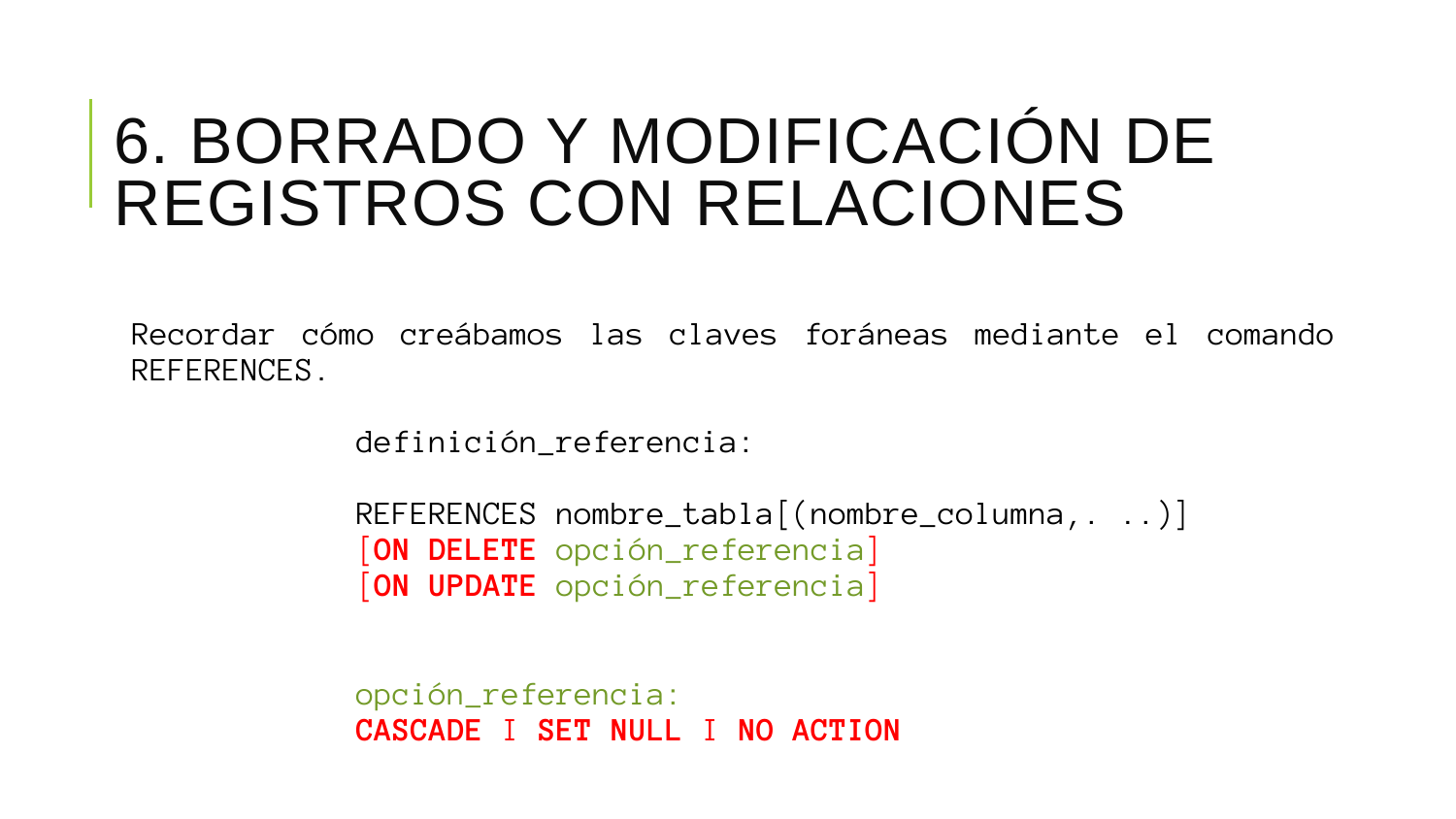

# 6. Borrado y modificación de registros con relaciones

Recordar cómo creábamos las claves foráneas mediante el comando REFERENCES.

definición_referencia:

REFERENCES nombre_tabla[(nombre_columna,. ..)]
[ON DELETE opción_referencia]
[ON UPDATE opción_referencia]

opción_referencia:
CASCADE I SET NULL I NO ACTION